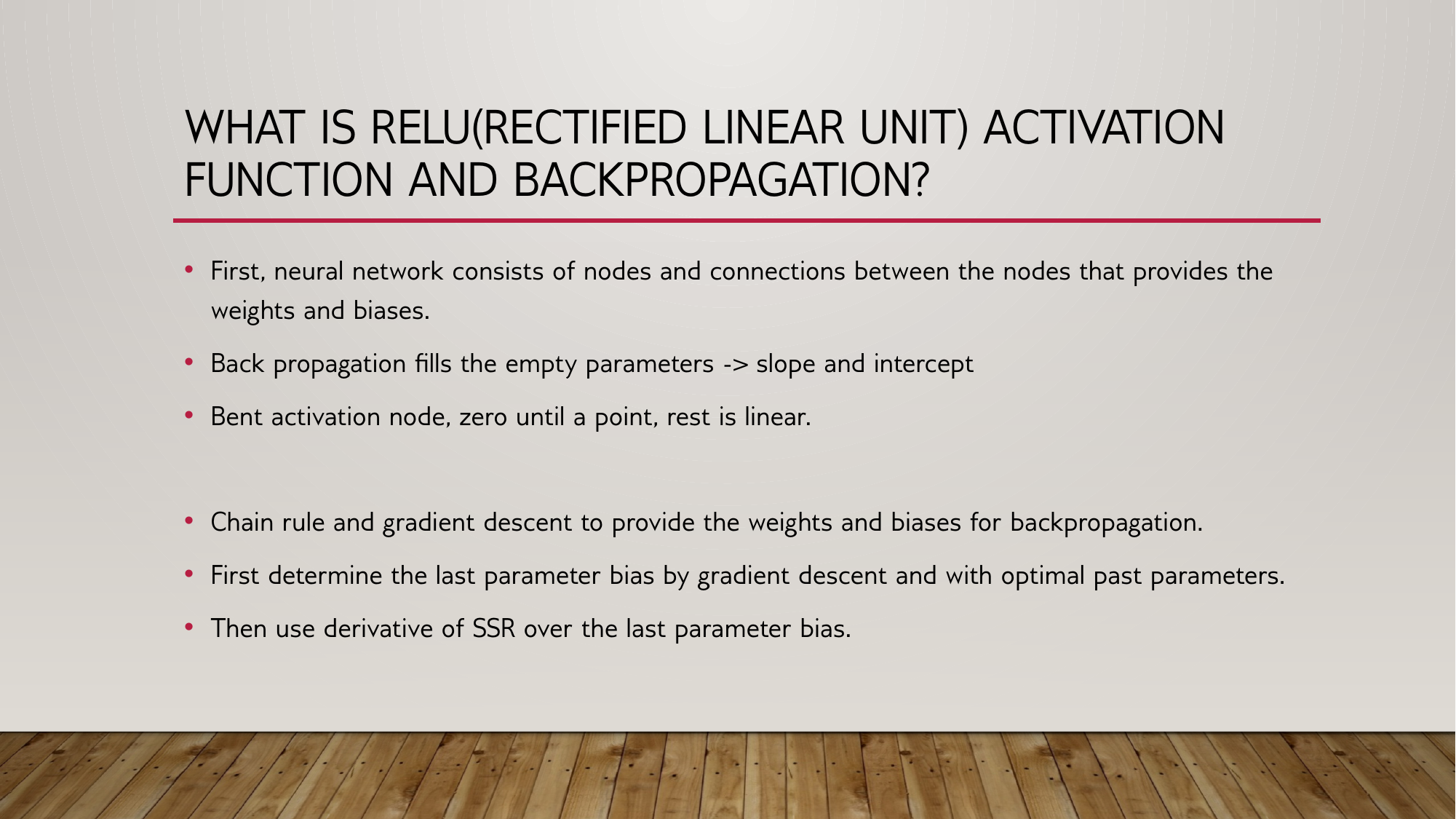

# What is relu(Rectified Linear Unit) Activation function and backpropagation?
First, neural network consists of nodes and connections between the nodes that provides the weights and biases.
Back propagation fills the empty parameters -> slope and intercept
Bent activation node, zero until a point, rest is linear.

Chain rule and gradient descent to provide the weights and biases for backpropagation.
First determine the last parameter bias by gradient descent and with optimal past parameters.
Then use derivative of SSR over the last parameter bias.